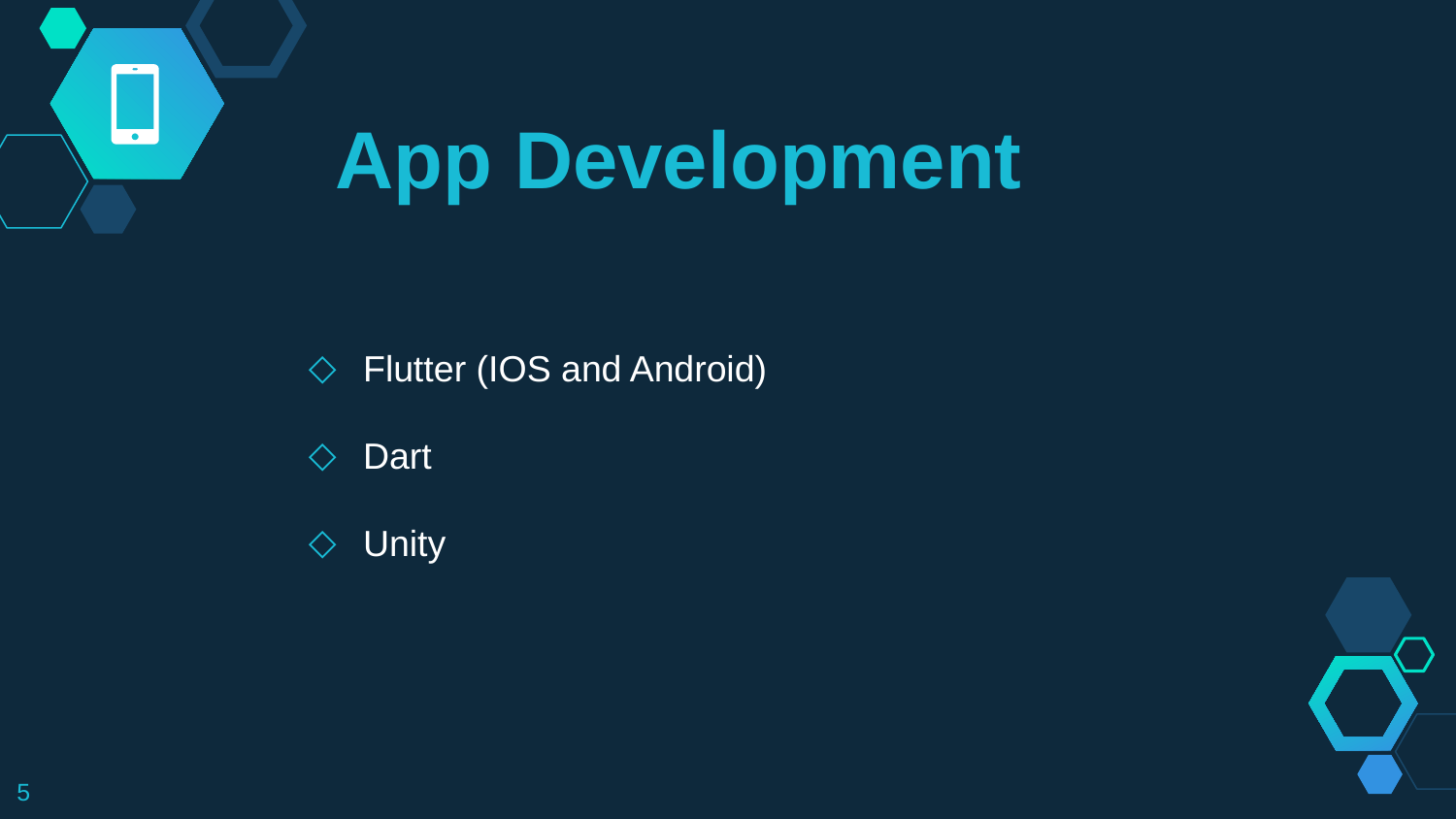

App Development
Flutter (IOS and Android)
Dart
Unity
5